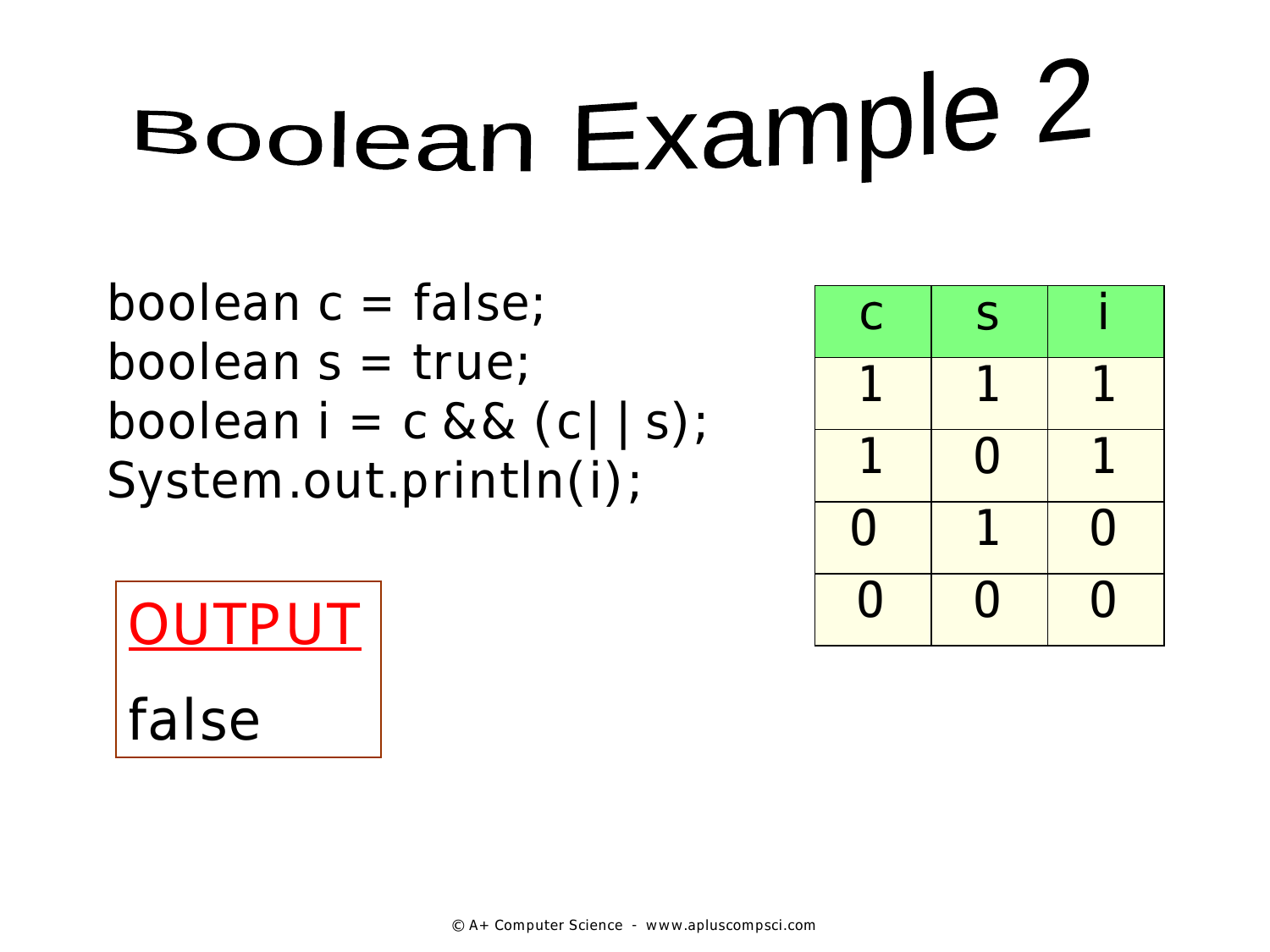

Boolean Example 2
boolean c = false;
boolean s = true;
boolean i = c && (c||s);
System.out.println(i);

| c | s | i |
| --- | --- | --- |
| 1 | 1 | 1 |
| 1 | 0 | 1 |
| 0 | 1 | 0 |
| 0 | 0 | 0 |
OUTPUT
false

© A+ Computer Science  -  www.apluscompsci.com